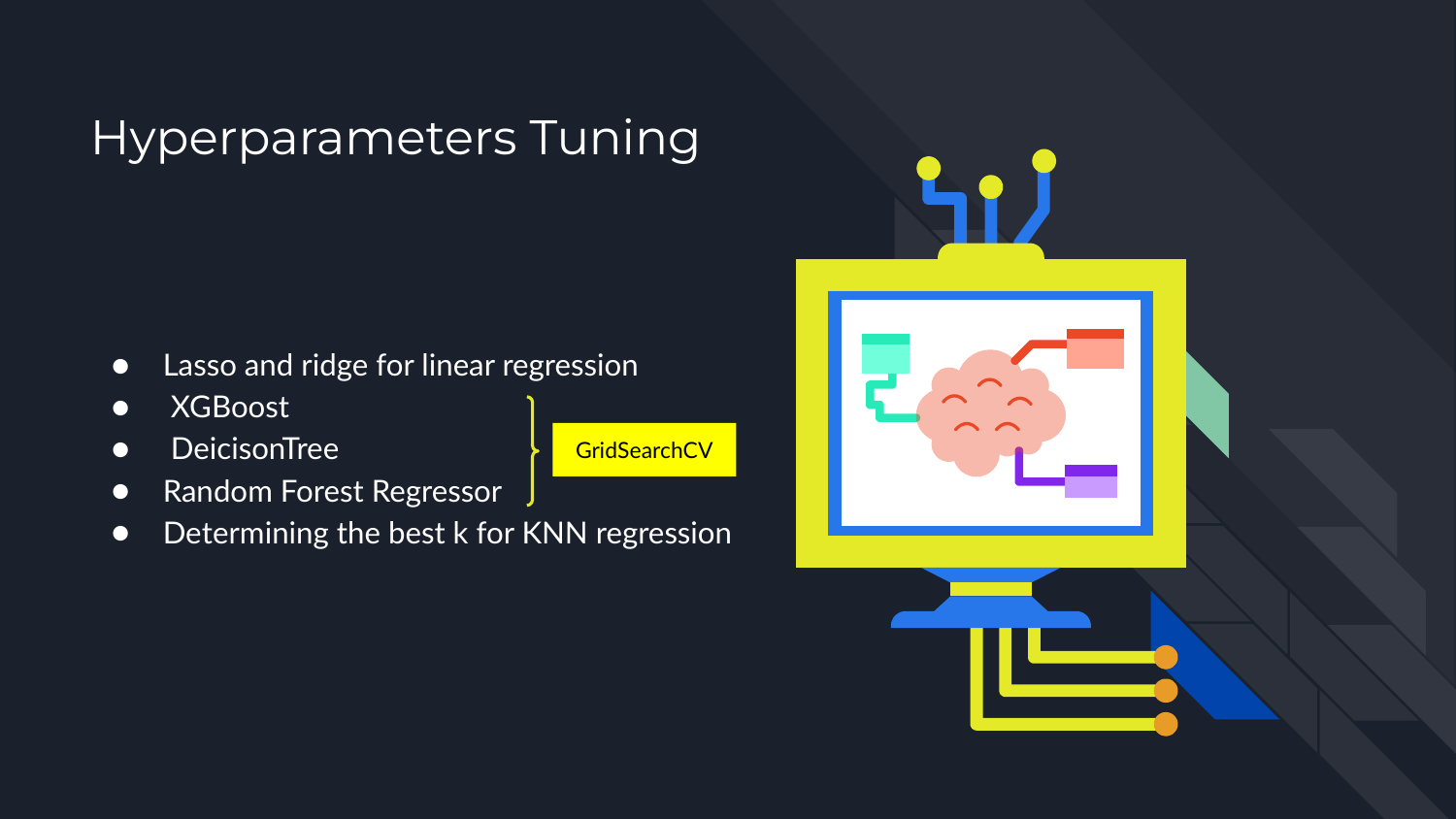

Hyperparameters Tuning

Lasso and ridge for linear regression
 XGBoost
 DeicisonTree
Random Forest Regressor
Determining the best k for KNN regression

GridSearchCV